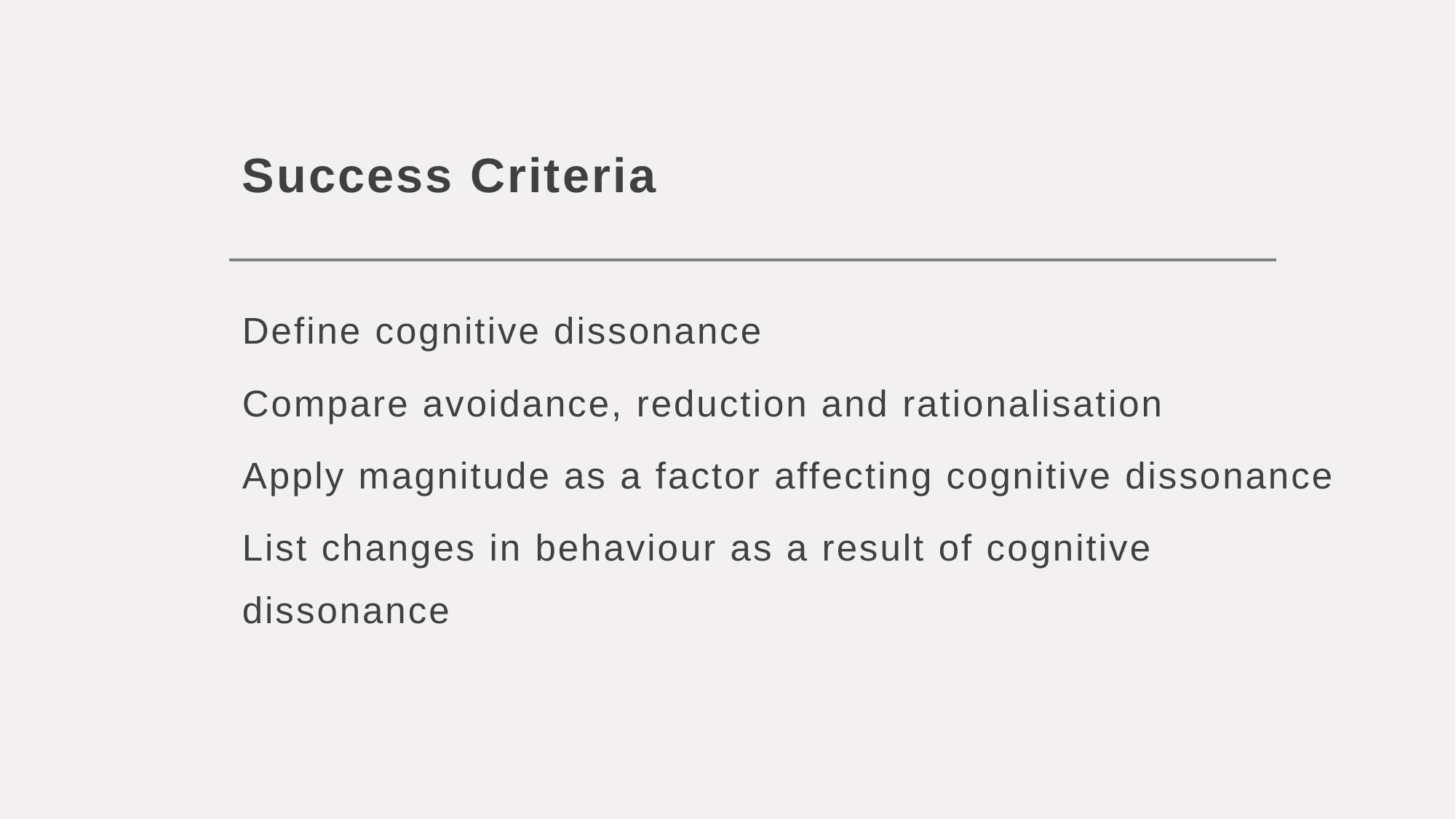

# Success Criteria
Define cognitive dissonance
Compare avoidance, reduction and rationalisation
Apply magnitude as a factor affecting cognitive dissonance
List changes in behaviour as a result of cognitive dissonance